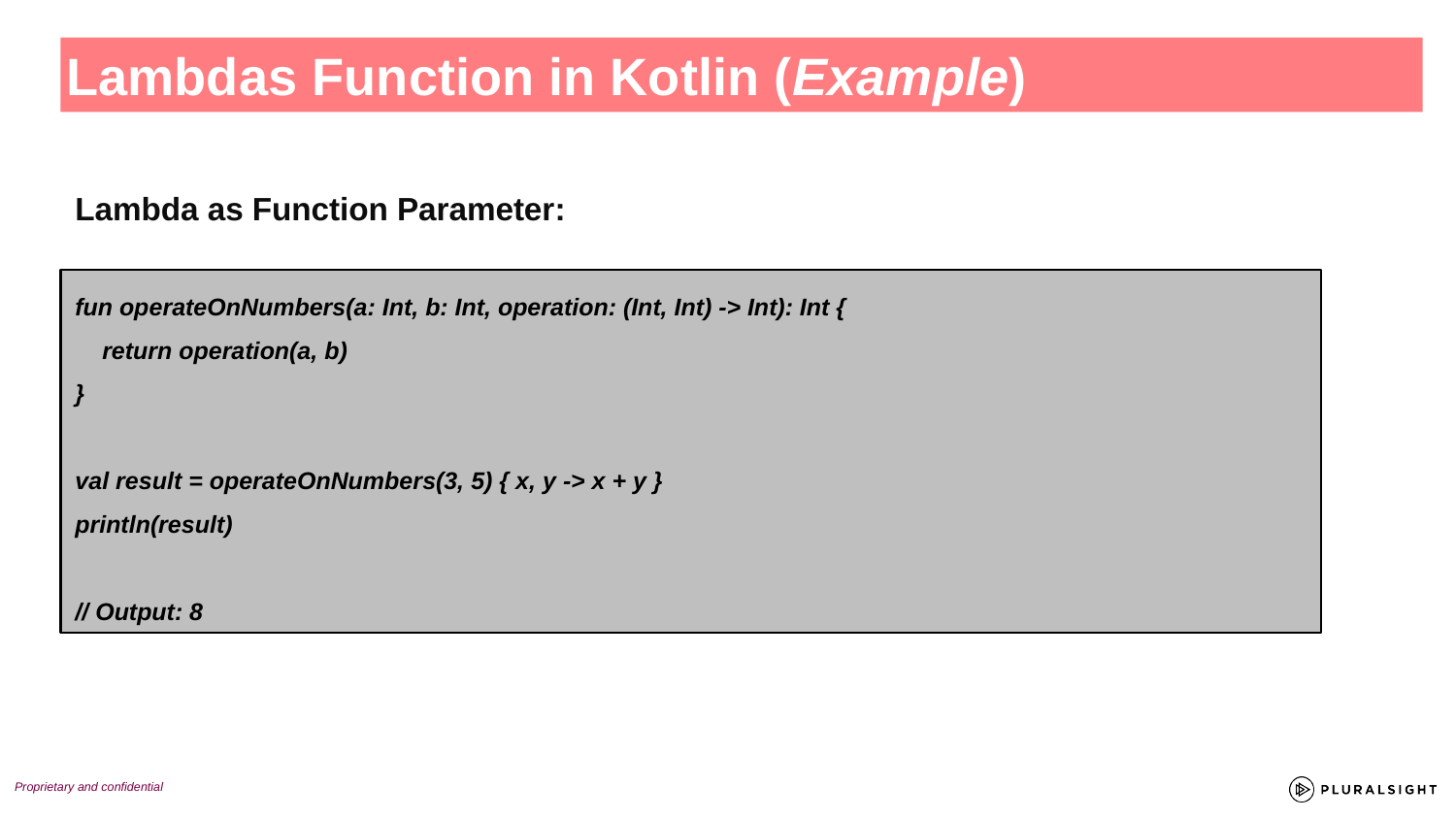

Lambdas Function in Kotlin (Example)
Lambda as Function Parameter:
fun operateOnNumbers(a: Int, b: Int, operation: (Int, Int) -> Int): Int {
    return operation(a, b)
}

val result = operateOnNumbers(3, 5) { x, y -> x + y }
println(result)

// Output: 8